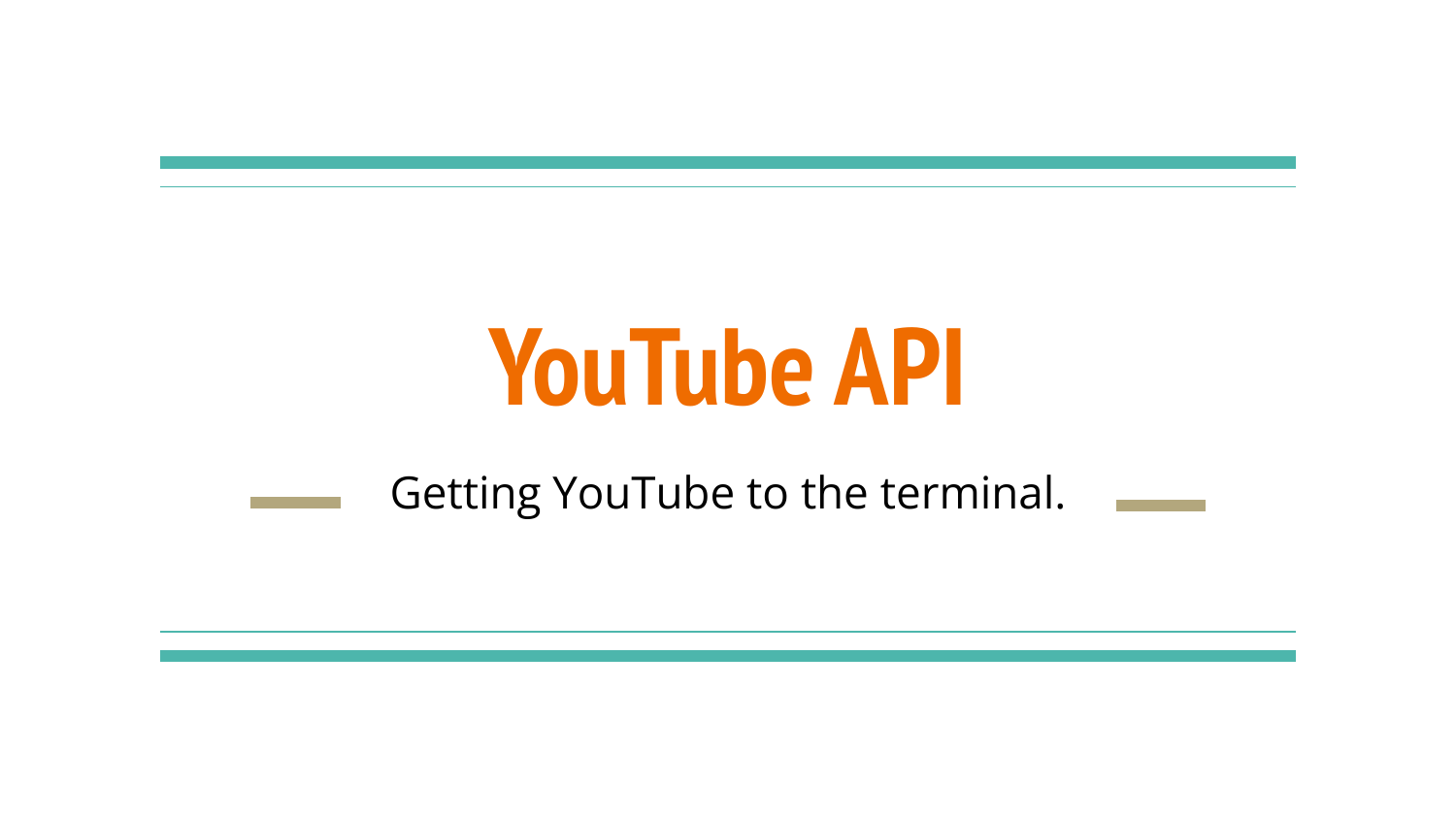

# YouTube API
Getting YouTube to the terminal.